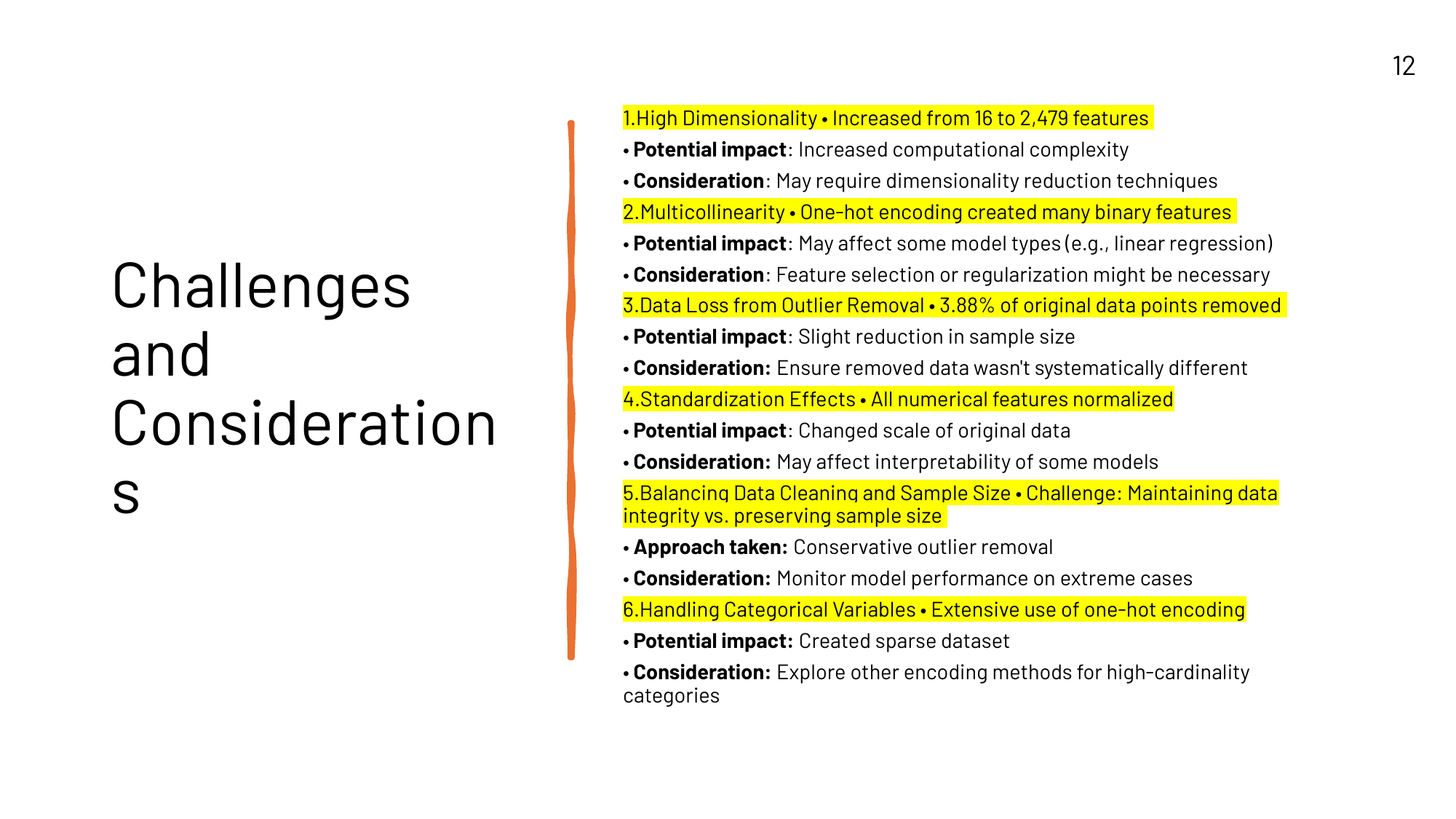

12
# Challenges and Considerations

1.High Dimensionality • Increased from 16 to 2,479 features
• Potential impact: Increased computational complexity
• Consideration: May require dimensionality reduction techniques
2.Multicollinearity • One-hot encoding created many binary features
• Potential impact: May affect some model types (e.g., linear regression)
• Consideration: Feature selection or regularization might be necessary
3.Data Loss from Outlier Removal • 3.88% of original data points removed
• Potential impact: Slight reduction in sample size
• Consideration: Ensure removed data wasn't systematically different
4.Standardization Effects • All numerical features normalized
• Potential impact: Changed scale of original data
• Consideration: May affect interpretability of some models
5.Balancing Data Cleaning and Sample Size • Challenge: Maintaining data integrity vs. preserving sample size
• Approach taken: Conservative outlier removal
• Consideration: Monitor model performance on extreme cases
6.Handling Categorical Variables • Extensive use of one-hot encoding
• Potential impact: Created sparse dataset
• Consideration: Explore other encoding methods for high-cardinality categories